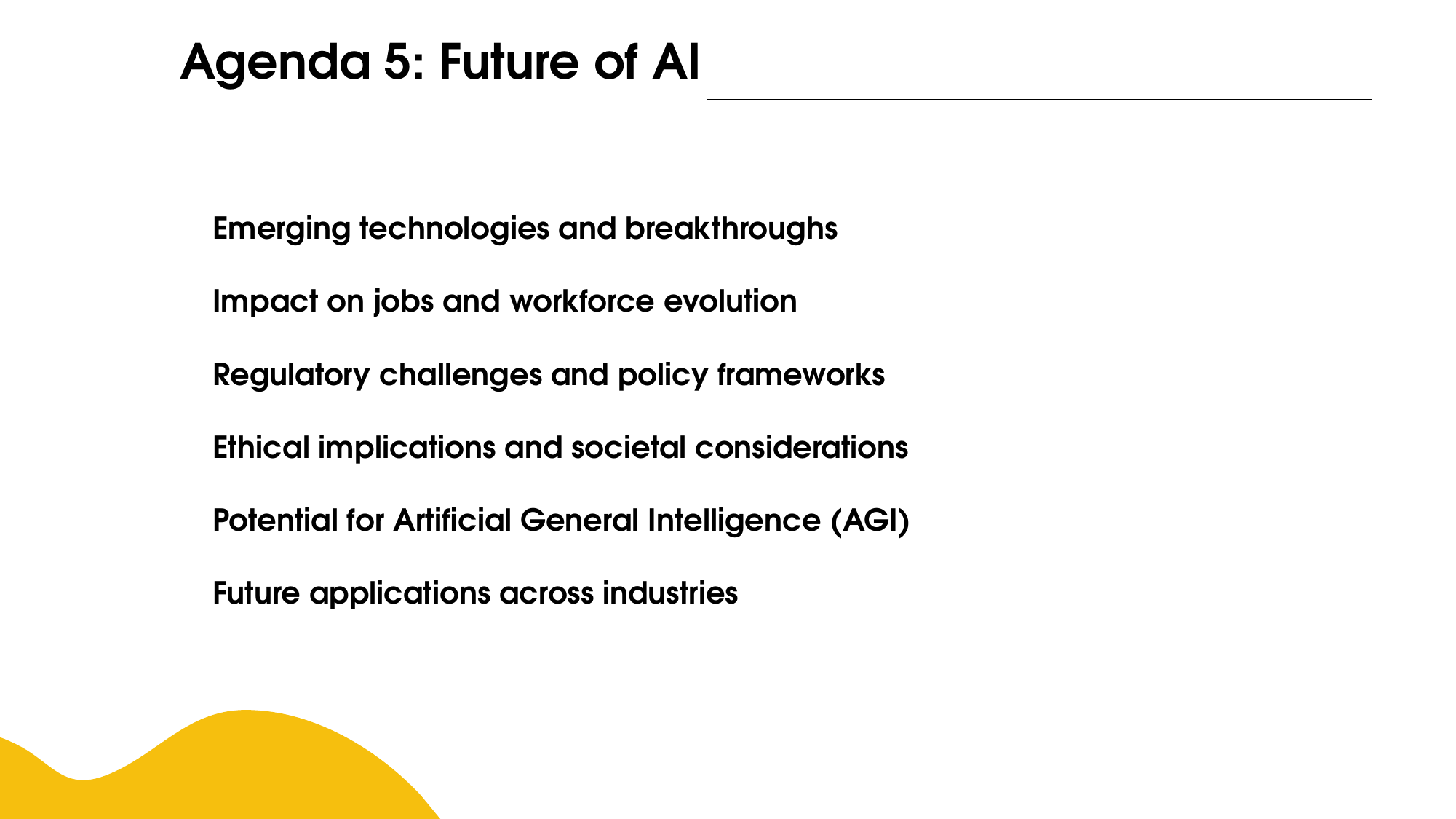

Agenda 5: Future of AI

       Emerging technologies and breakthroughs

       Impact on jobs and workforce evolution

       Regulatory challenges and policy frameworks

       Ethical implications and societal considerations

       Potential for Artificial General Intelligence (AGI)

       Future applications across industries